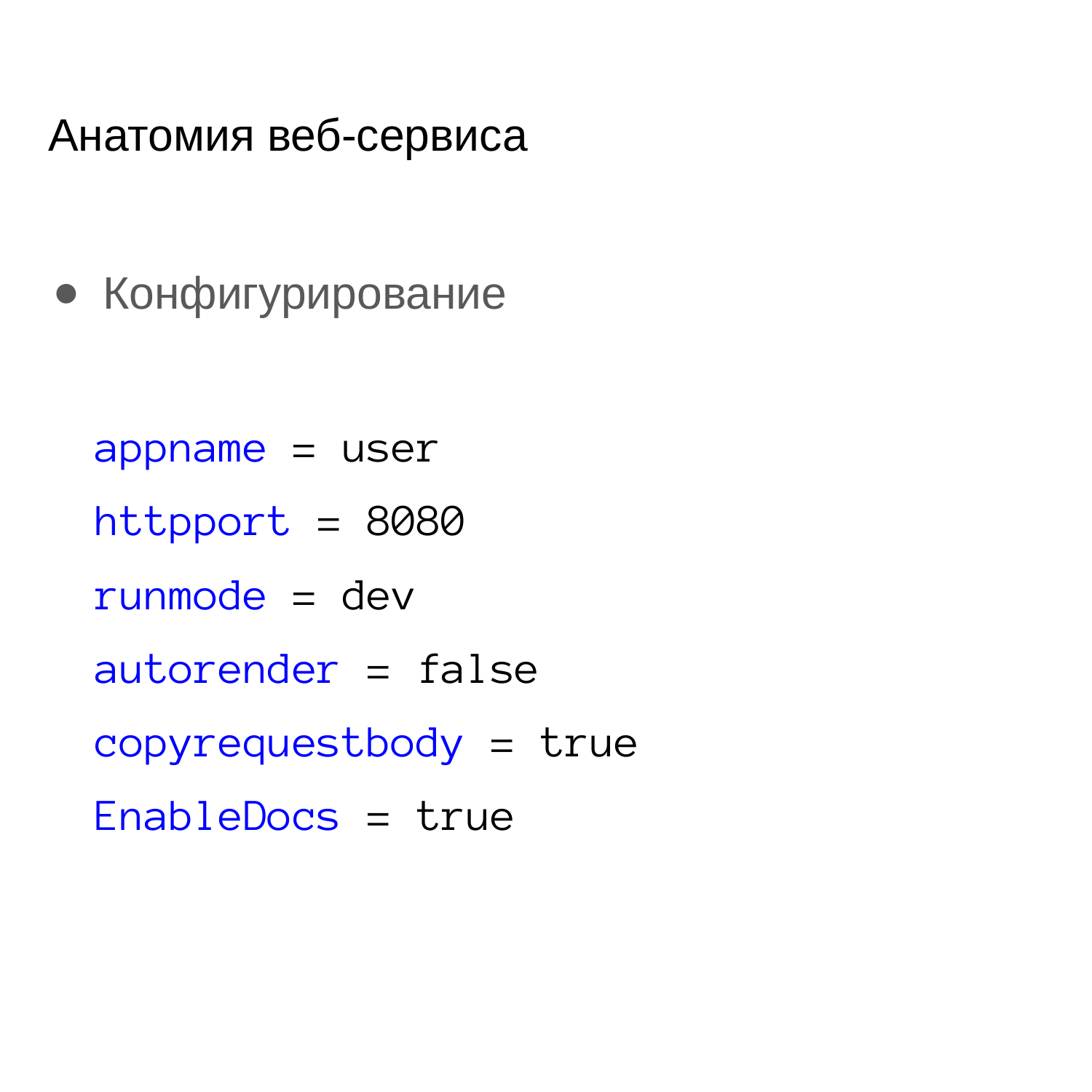

# Анатомия веб-сервиса
Конфигурирование

appname = user
httpport = 8080
runmode = dev
autorender = false
copyrequestbody = true
EnableDocs = true